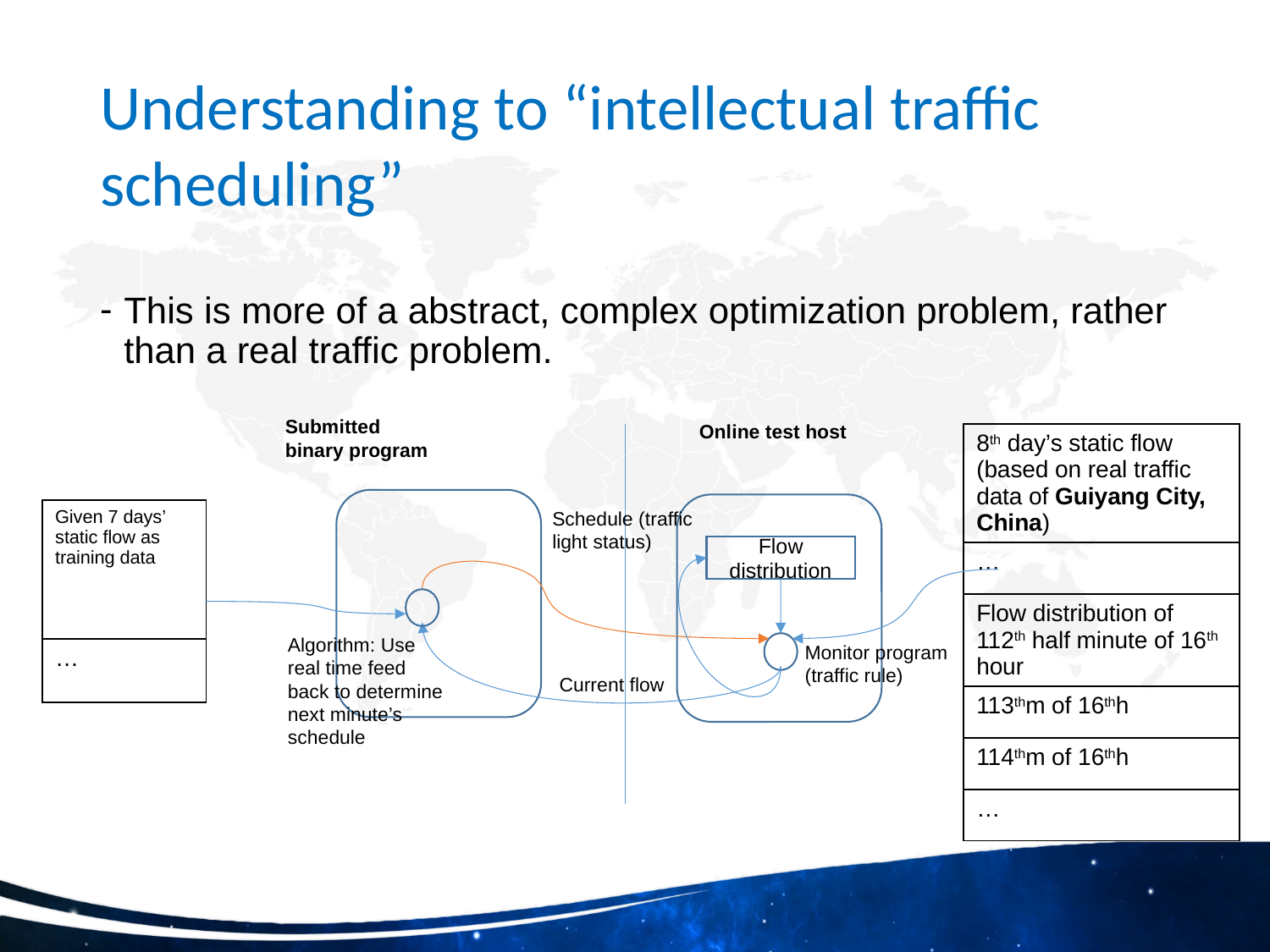

# Understanding to “intellectual traffic scheduling”
This is more of a abstract, complex optimization problem, rather than a real traffic problem.
Submitted binary program
Online test host
| 8th day’s static flow (based on real traffic data of Guiyang City, China) |
| --- |
| … |
| Flow distribution of 112th half minute of 16th hour |
| 113thm of 16thh |
| 114thm of 16thh |
| … |

Schedule (traffic light status)
| Given 7 days’ static flow as training data |
| --- |
| … |
Flow distribution

Algorithm: Use real time feed back to determine next minute’s schedule

Monitor program (traffic rule)
Current flow